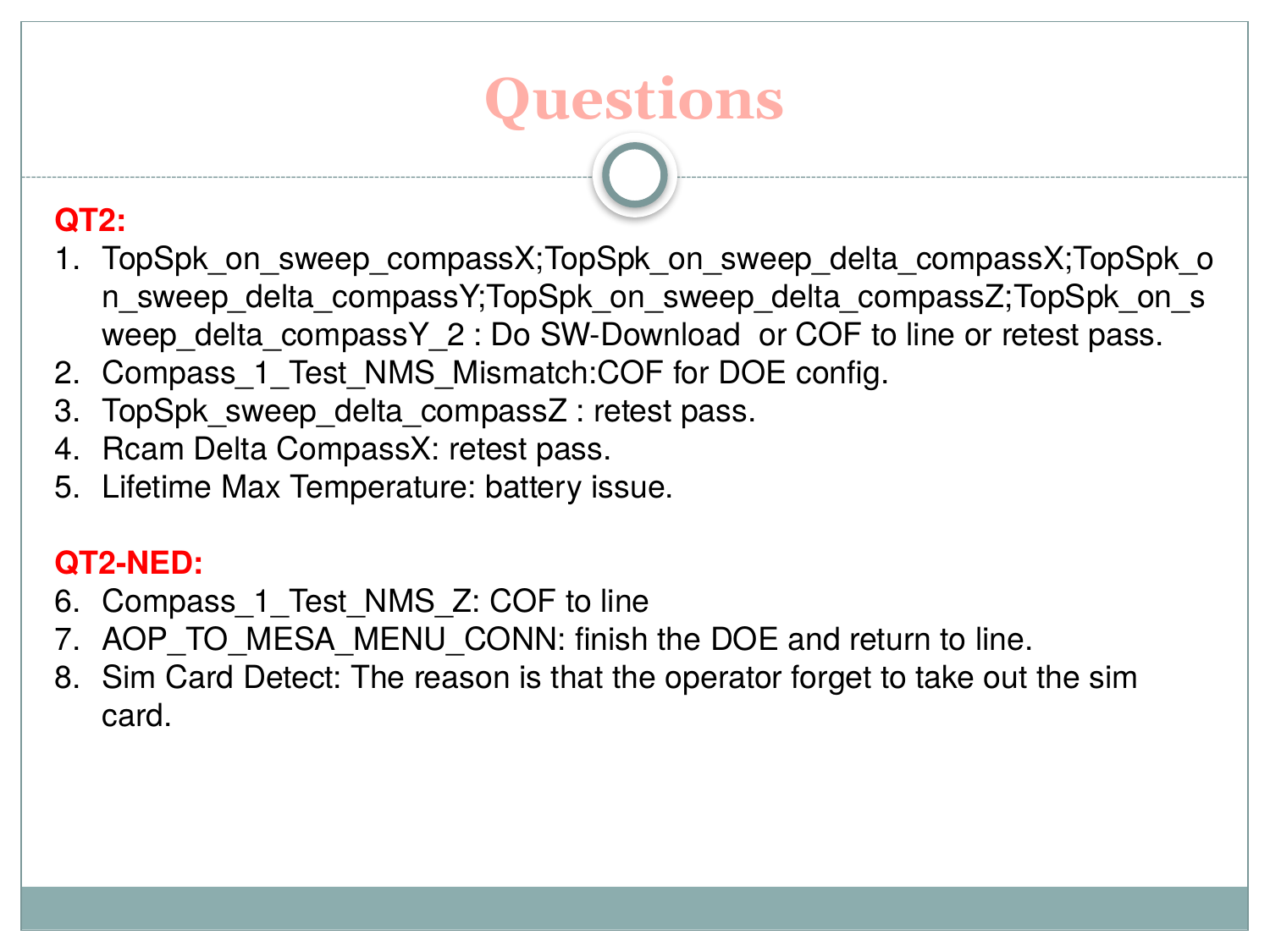

# Questions
QT2:
TopSpk_on_sweep_compassX;TopSpk_on_sweep_delta_compassX;TopSpk_on_sweep_delta_compassY;TopSpk_on_sweep_delta_compassZ;TopSpk_on_sweep_delta_compassY_2 : Do SW-Download  or COF to line or retest pass.
Compass_1_Test_NMS_Mismatch:COF for DOE config.
TopSpk_sweep_delta_compassZ : retest pass.
Rcam Delta CompassX: retest pass.
Lifetime Max Temperature: battery issue.

QT2-NED:
Compass_1_Test_NMS_Z: COF to line
AOP_TO_MESA_MENU_CONN: finish the DOE and return to line.
Sim Card Detect: The reason is that the operator forget to take out the sim card.